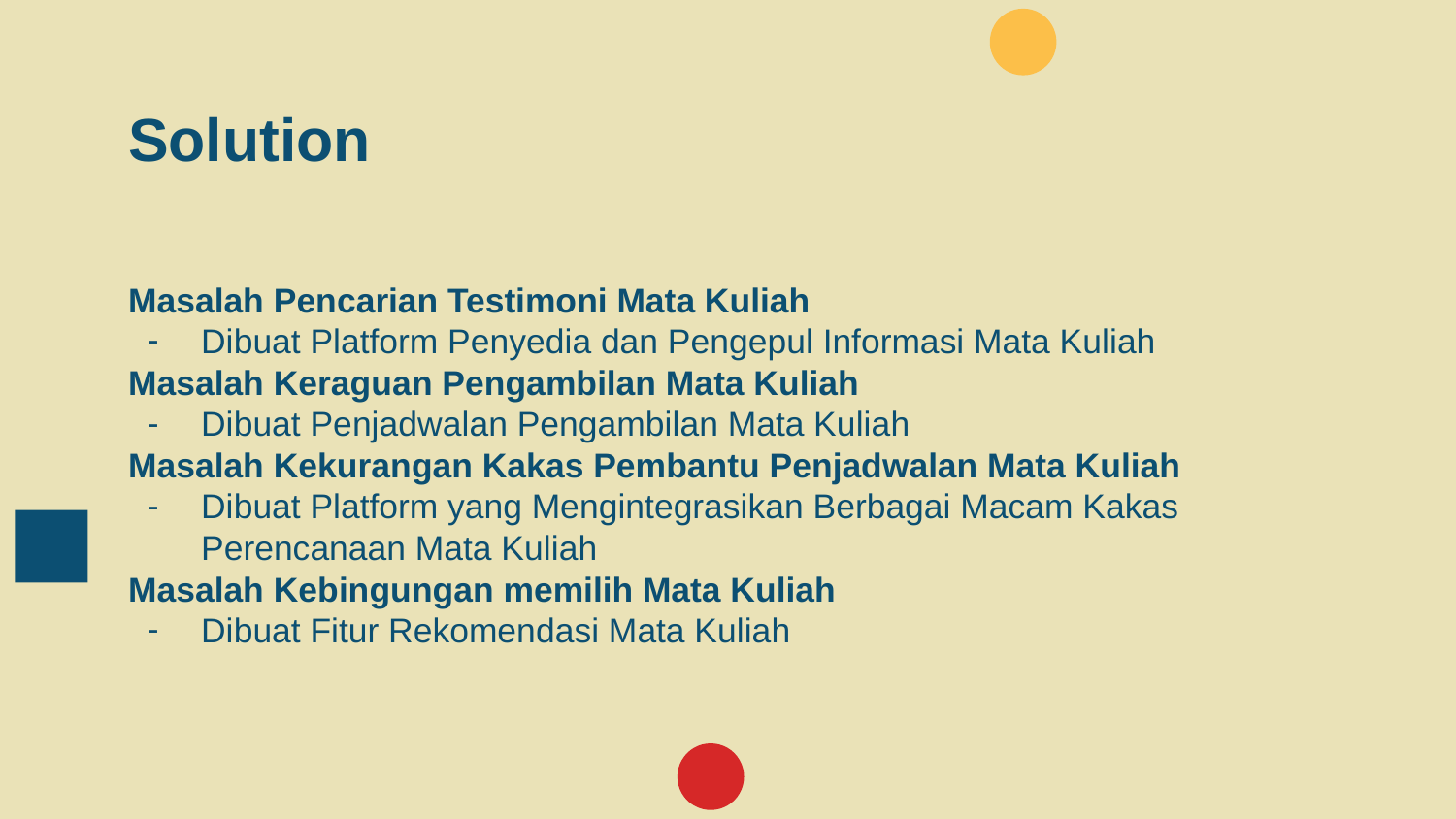

# Solution
Masalah Pencarian Testimoni Mata Kuliah
Dibuat Platform Penyedia dan Pengepul Informasi Mata Kuliah
Masalah Keraguan Pengambilan Mata Kuliah
Dibuat Penjadwalan Pengambilan Mata Kuliah
Masalah Kekurangan Kakas Pembantu Penjadwalan Mata Kuliah
Dibuat Platform yang Mengintegrasikan Berbagai Macam Kakas Perencanaan Mata Kuliah
Masalah Kebingungan memilih Mata Kuliah
Dibuat Fitur Rekomendasi Mata Kuliah